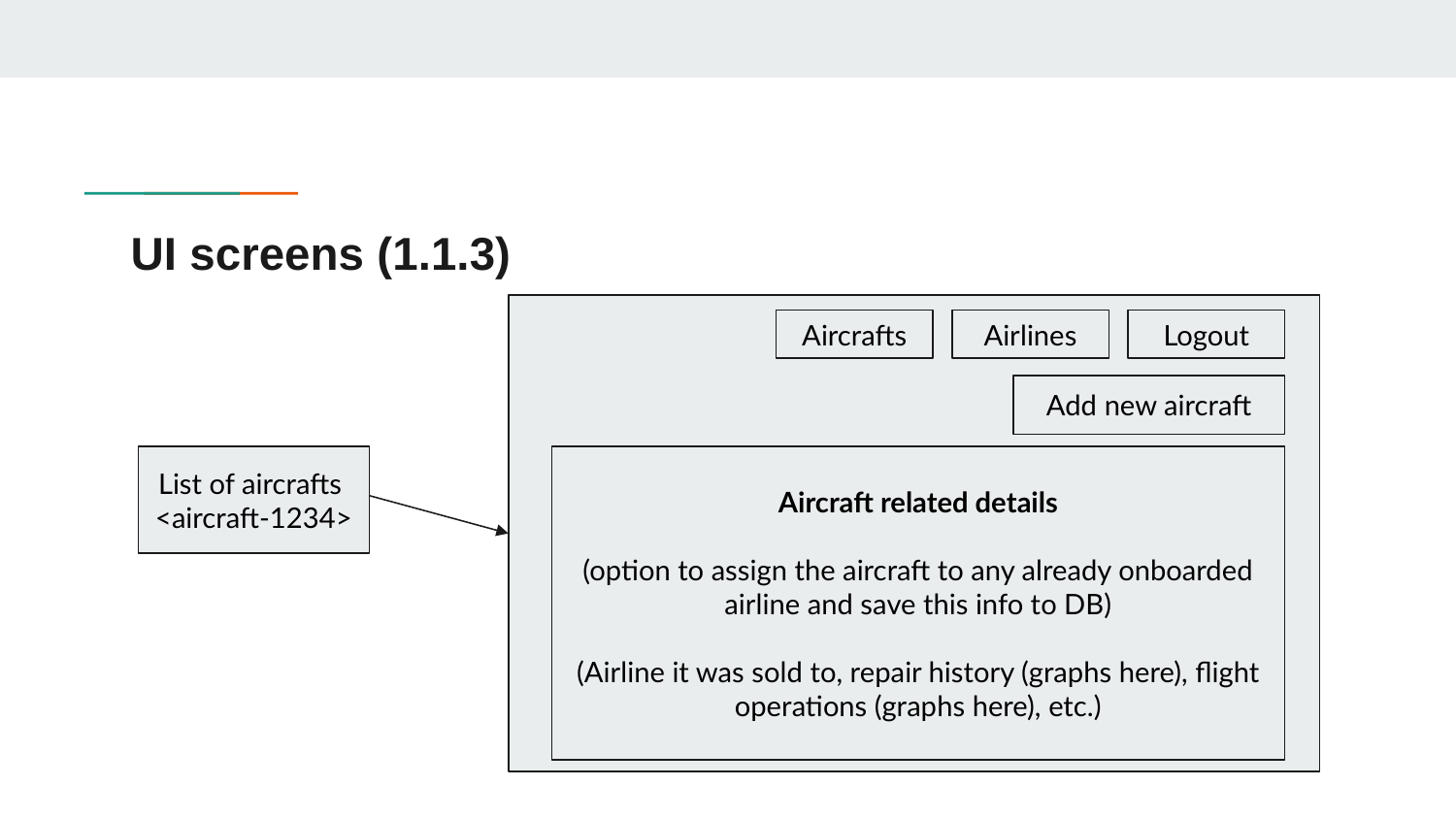

# UI screens (1.1.3)

Aircrafts
Airlines
Logout
Add new aircraft
List of aircrafts
<aircraft-1234>
Aircraft related details

(option to assign the aircraft to any already onboarded airline and save this info to DB)

(Airline it was sold to, repair history (graphs here), flight operations (graphs here), etc.)